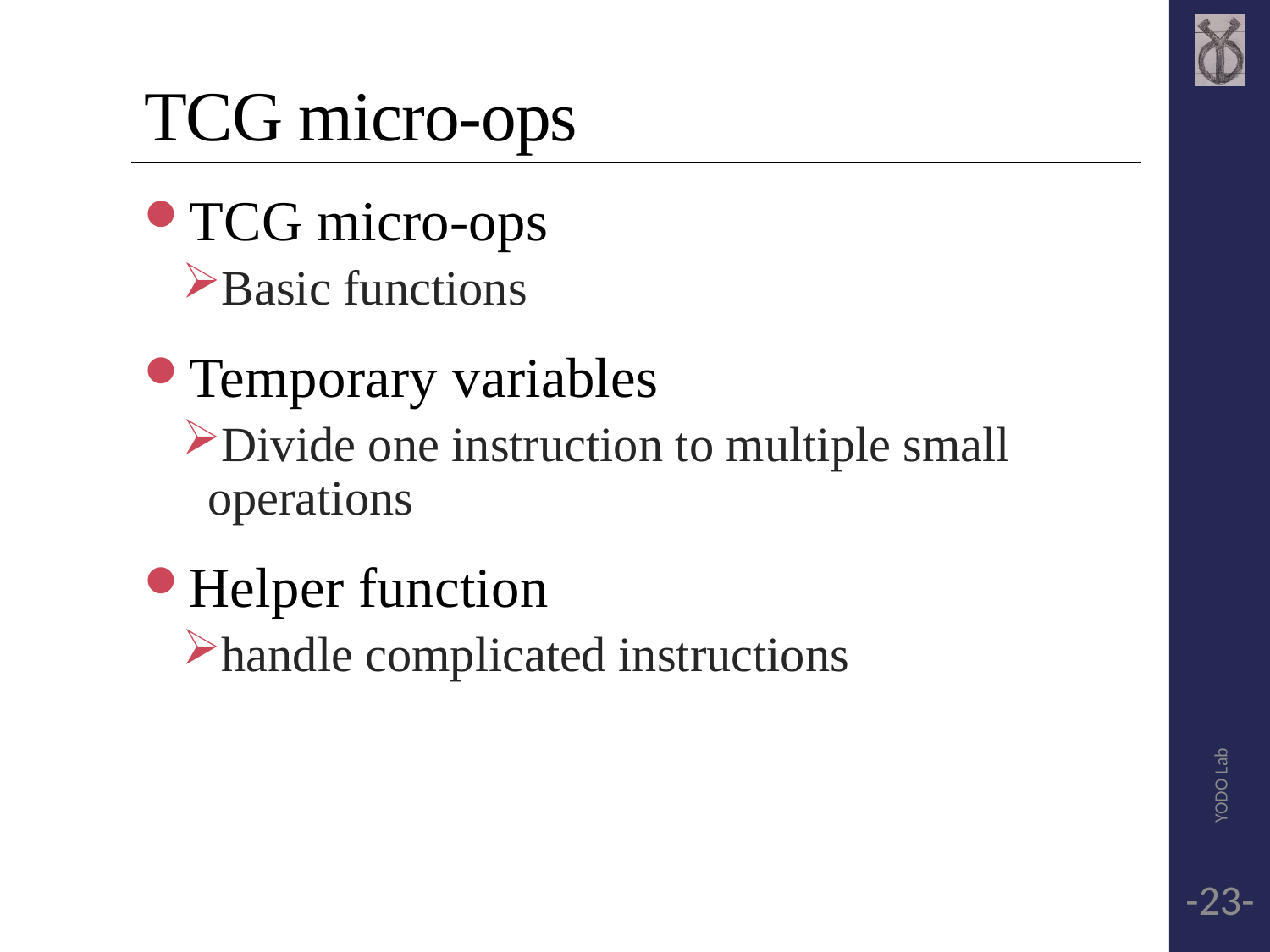

# TCG micro-ops
TCG micro-ops
Basic functions
Temporary variables
Divide one instruction to multiple small operations
Helper function
handle complicated instructions
YODO Lab
-23-